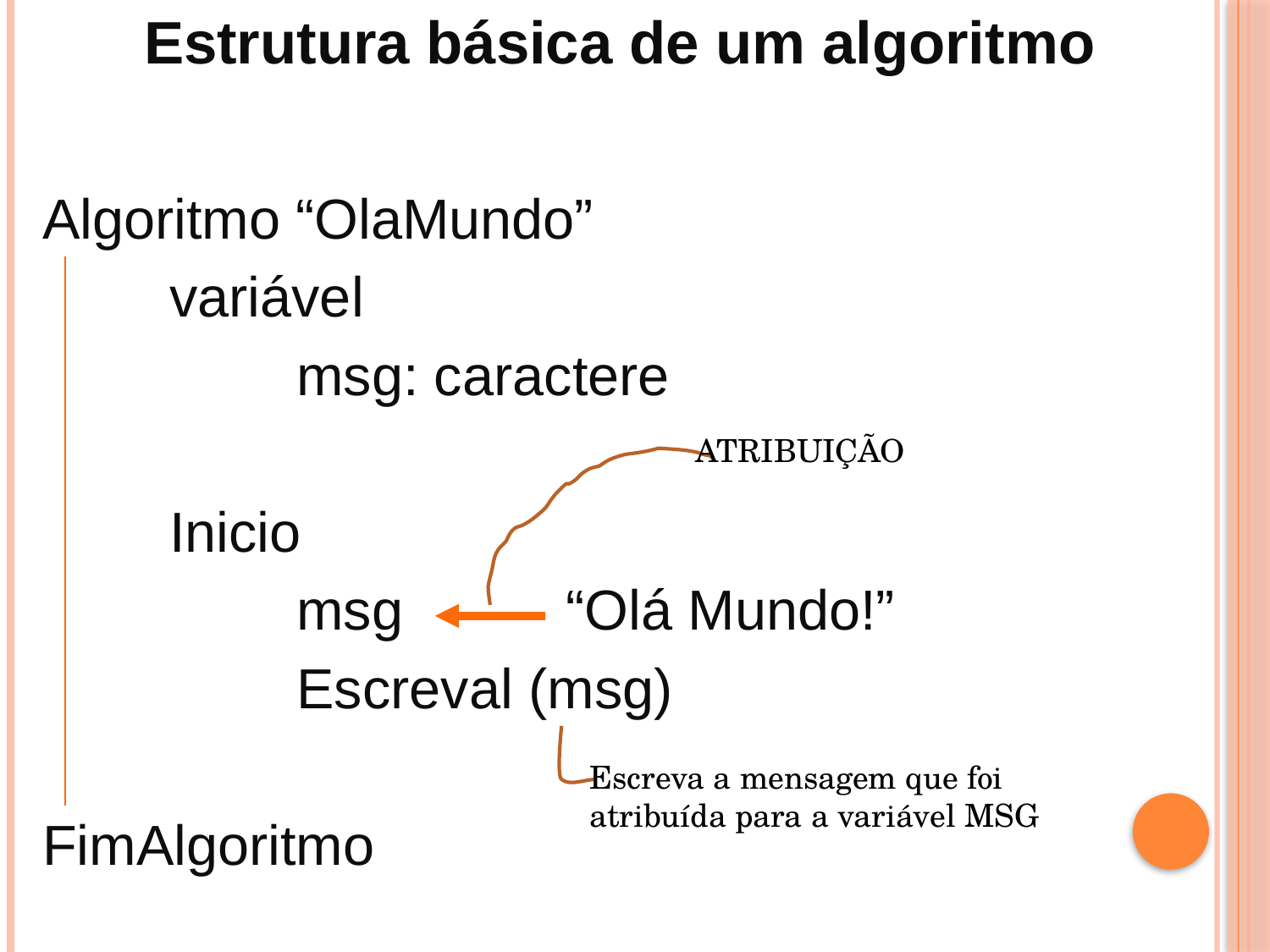

Estrutura básica de um algoritmo
Algoritmo “OlaMundo”
	variável
		msg: caractere

	Inicio
		msg  	 “Olá Mundo!”
		Escreval (msg)

FimAlgoritmo
ATRIBUIÇÃO

Escreva a mensagem que foi atribuída para a variável MSG